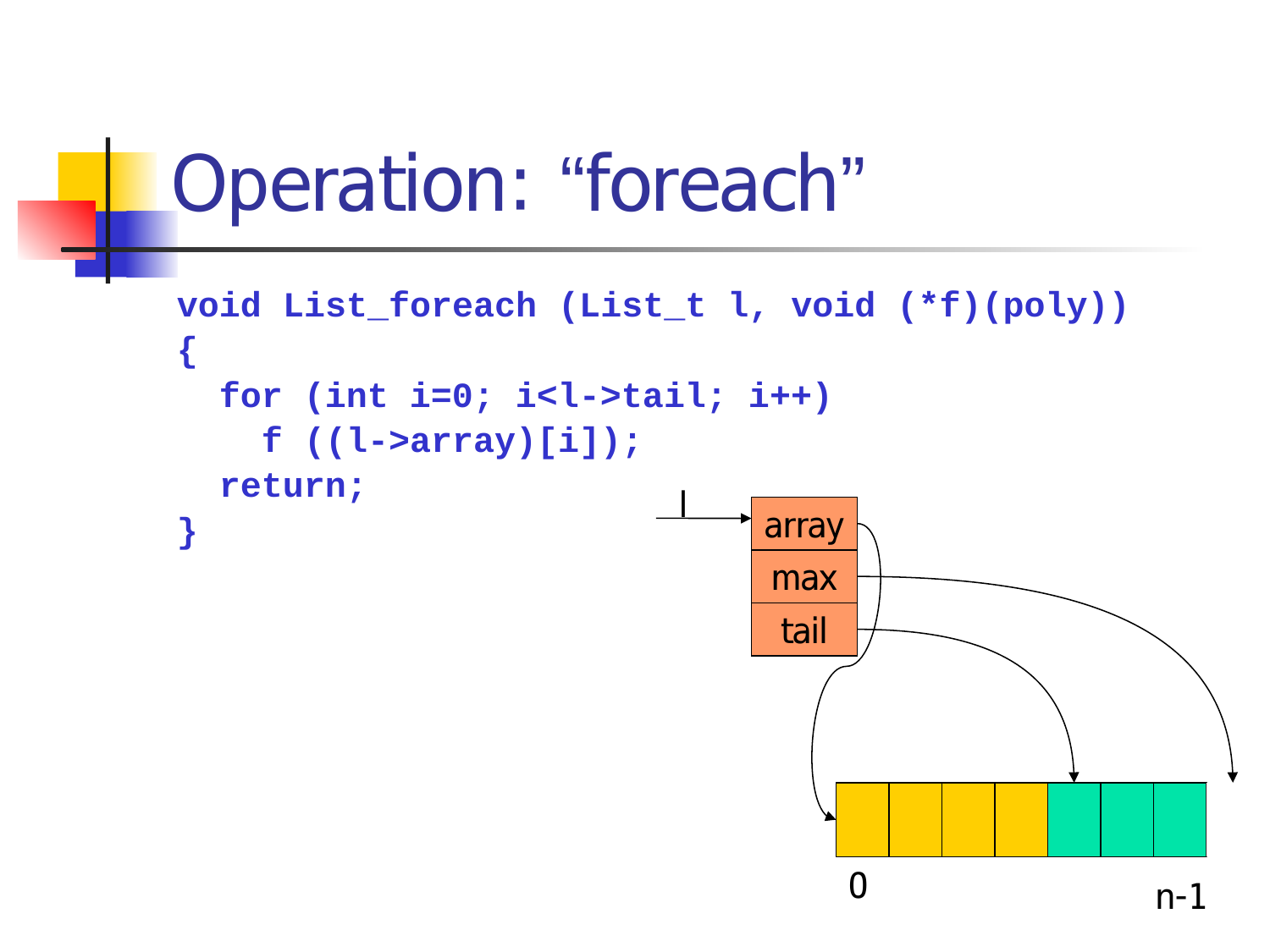

# Operation: “foreach”
void List_foreach (List_t l, void (*f)(poly))
{
  for (int i=0; i<l->tail; i++)
    f ((l->array)[i]);
  return;
}
l
array

max
tail

0
n-1